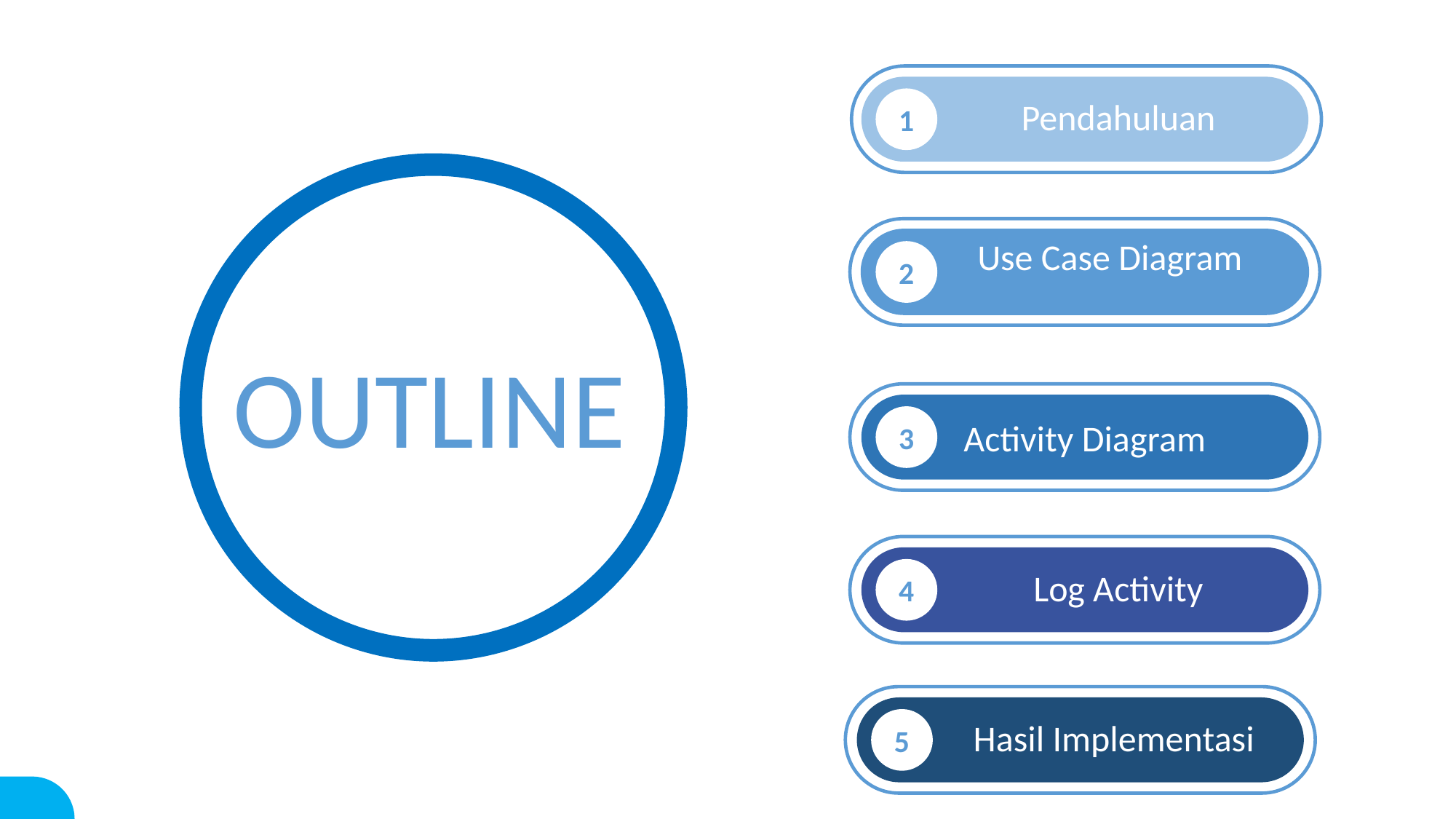

1
Pendahuluan

Use Case Diagram
2
# OUTLINE

Activity Diagram
3

4
Log Activity

5
Hasil Implementasi